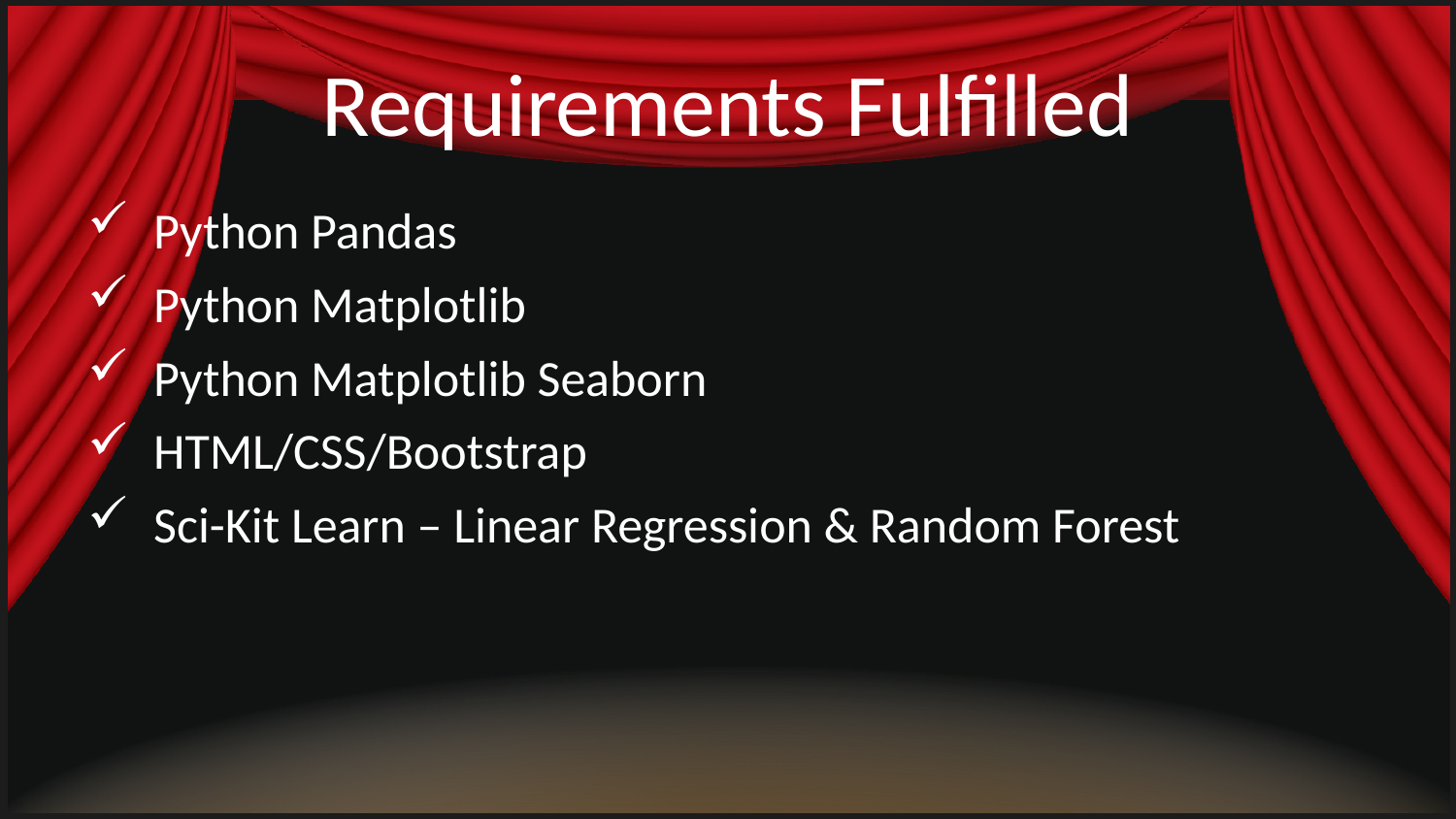

# Requirements Fulfilled
 Python Pandas
 Python Matplotlib
 Python Matplotlib Seaborn
 HTML/CSS/Bootstrap
 Sci-Kit Learn – Linear Regression & Random Forest